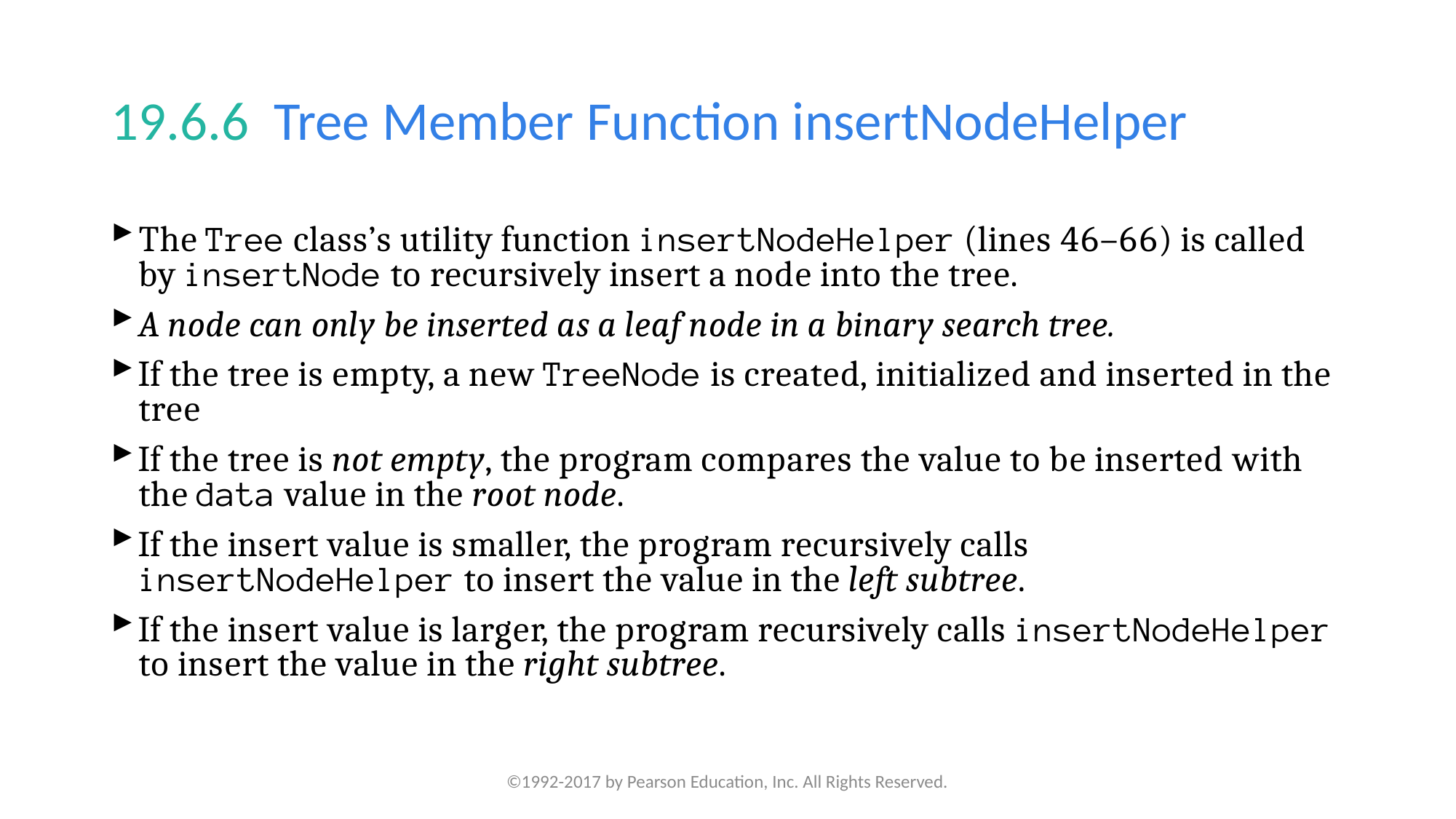

# 19.6.6  Tree Member Function insertNodeHelper
The Tree class’s utility function insertNodeHelper (lines 46–66) is called by insertNode to recursively insert a node into the tree.
A node can only be inserted as a leaf node in a binary search tree.
If the tree is empty, a new TreeNode is created, initialized and inserted in the tree
If the tree is not empty, the program compares the value to be inserted with the data value in the root node.
If the insert value is smaller, the program recursively calls insertNodeHelper to insert the value in the left subtree.
If the insert value is larger, the program recursively calls insertNodeHelper to insert the value in the right subtree.
©1992-2017 by Pearson Education, Inc. All Rights Reserved.